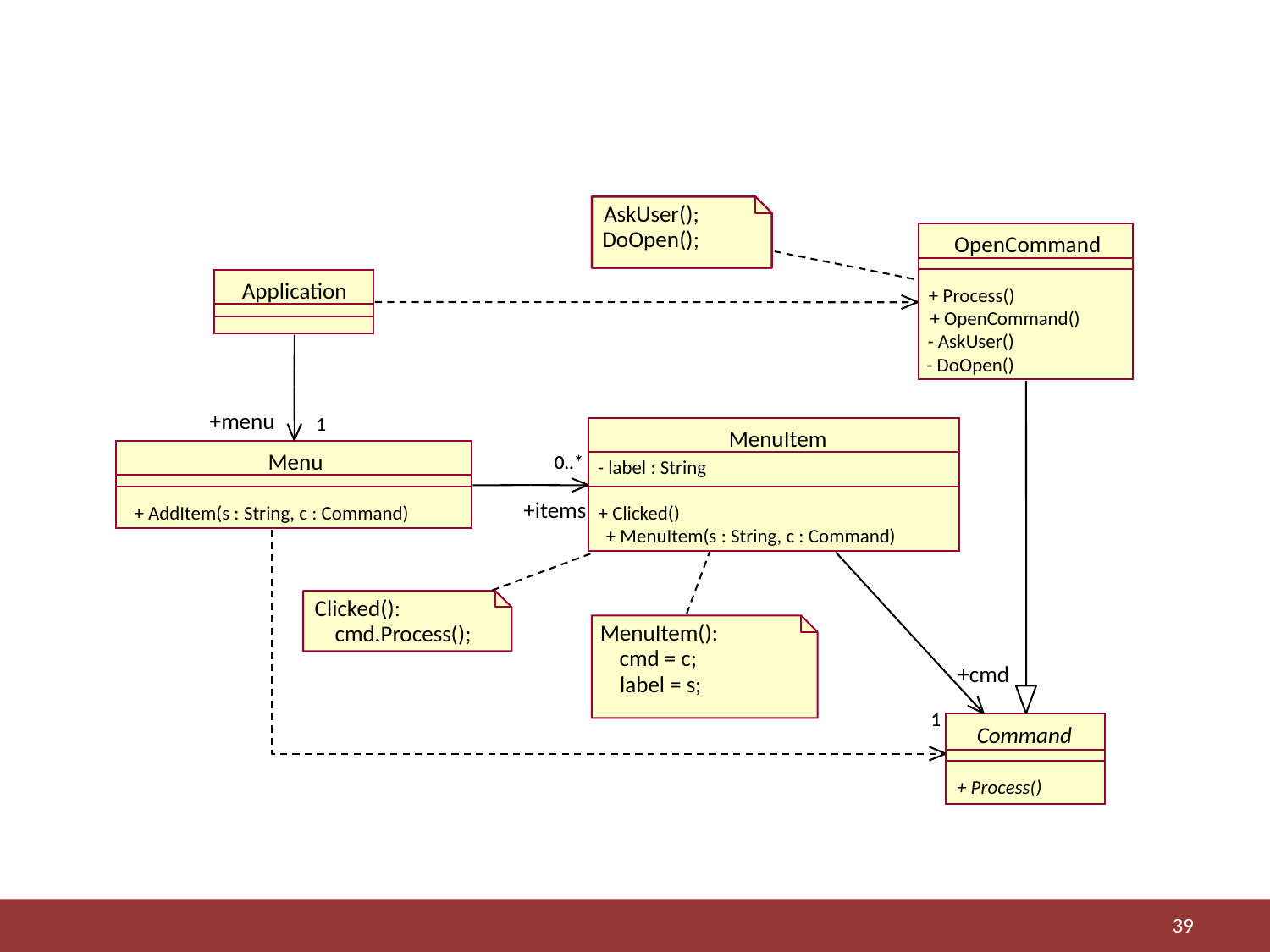

AskUser();

DoOpen();
OpenCommand

Application
+ Process()

+ OpenCommand()

- AskUser()

- DoOpen()

+menu
1
1

MenuItem

Menu
0..*
0..*

- label : String

+items
+ AddItem(s : String, c : Command)
+ Clicked()
+ MenuItem(s : String, c : Command)

Clicked():

MenuItem():
   cmd.Process();

   cmd = c;
+cmd
   label = s;

1
1

Command

+ Process()
39